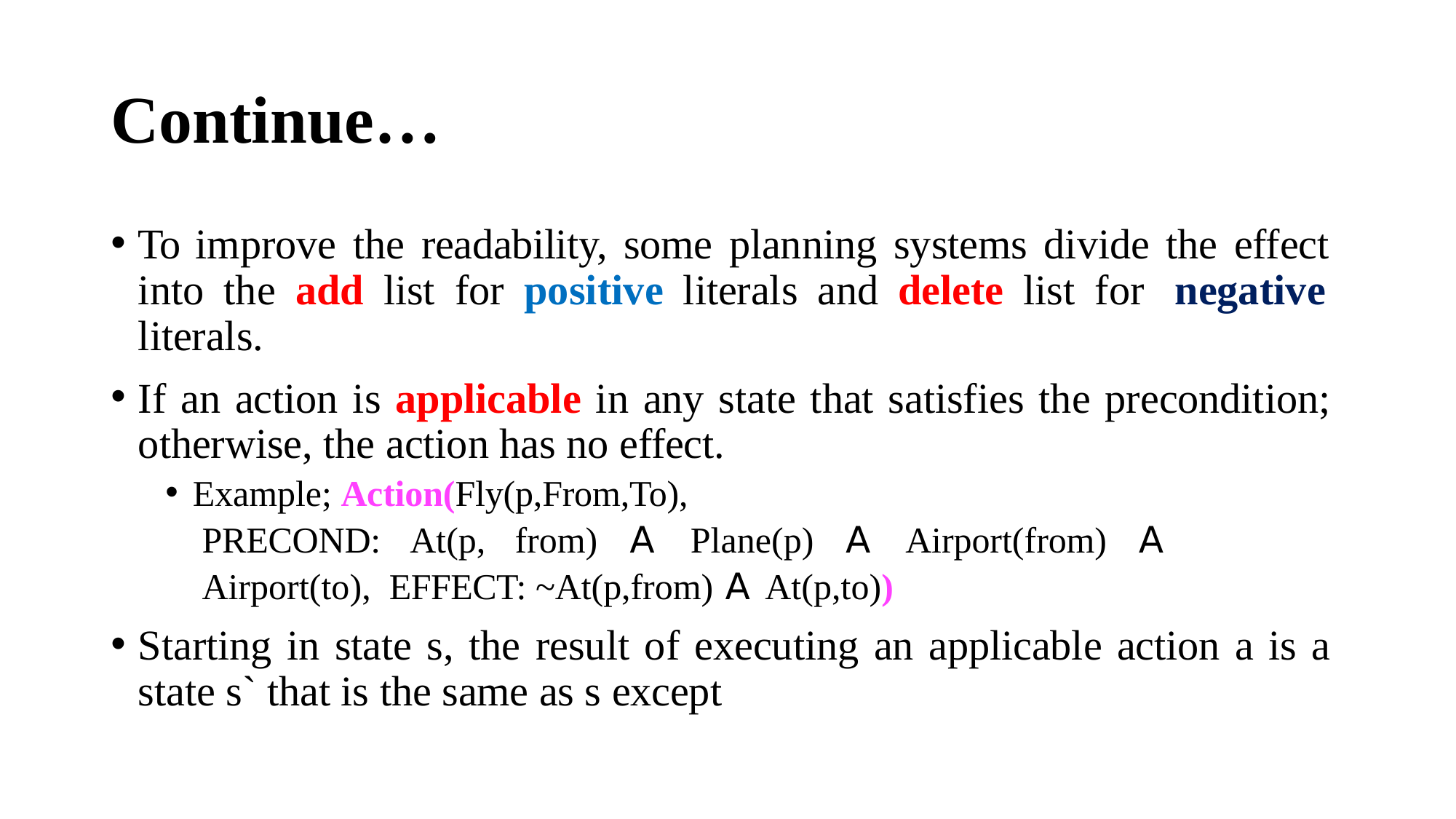

# Continue…
To improve the readability, some planning systems divide the effect  into the add list for positive literals and delete list for negative  literals.
If an action is applicable in any state that satisfies the precondition;  otherwise, the action has no effect.
Example; Action(Fly(p,From,To),
PRECOND: At(p, from) 𝖠 Plane(p) 𝖠 Airport(from) 𝖠 Airport(to),  EFFECT: ~At(p,from) 𝖠 At(p,to))
Starting in state s, the result of executing an applicable action a is a  state s` that is the same as s except